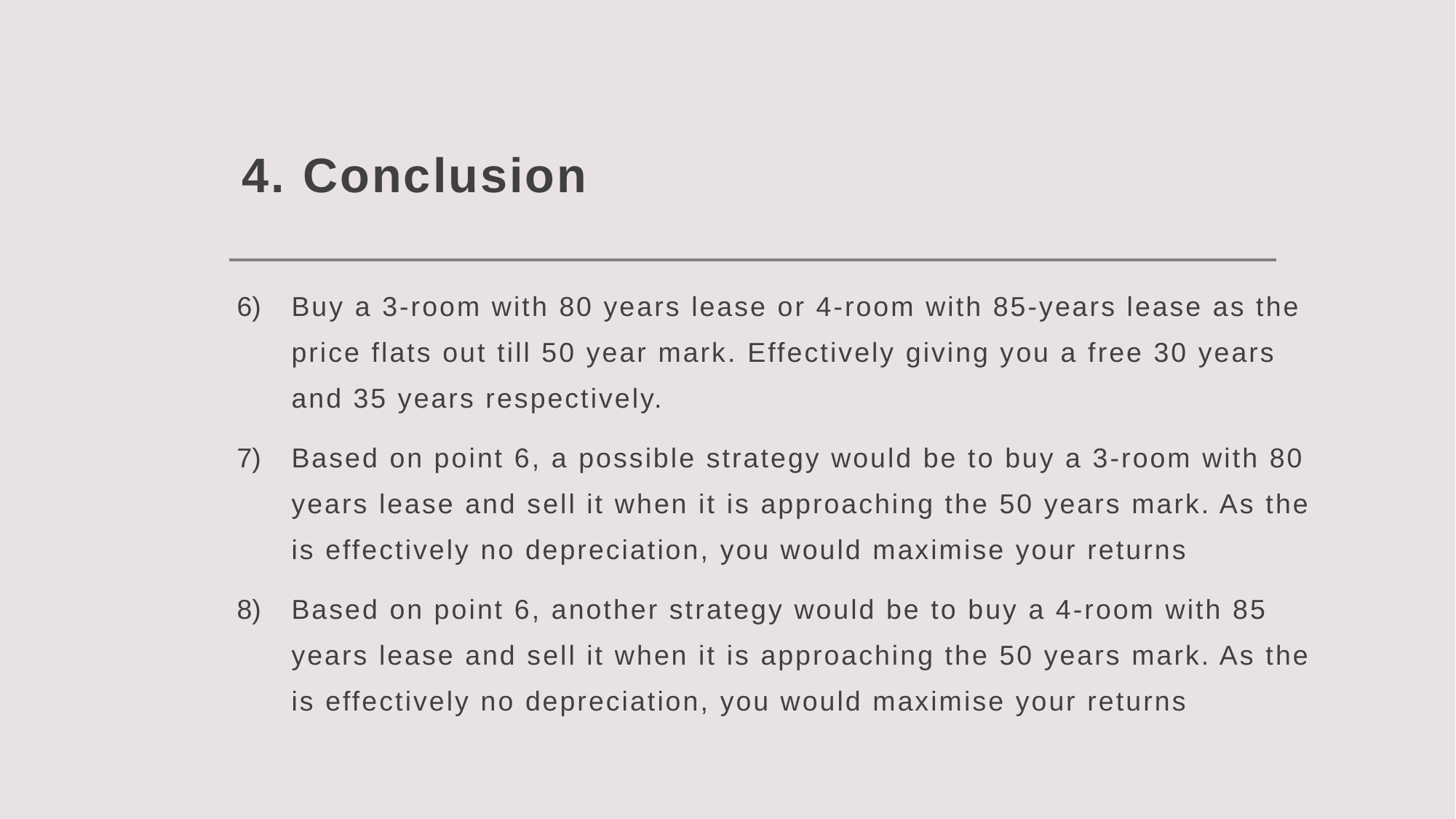

# 4. Conclusion
Buy a 3-room with 80 years lease or 4-room with 85-years lease as the price flats out till 50 year mark. Effectively giving you a free 30 years and 35 years respectively.
Based on point 6, a possible strategy would be to buy a 3-room with 80 years lease and sell it when it is approaching the 50 years mark. As the is effectively no depreciation, you would maximise your returns
Based on point 6, another strategy would be to buy a 4-room with 85 years lease and sell it when it is approaching the 50 years mark. As the is effectively no depreciation, you would maximise your returns